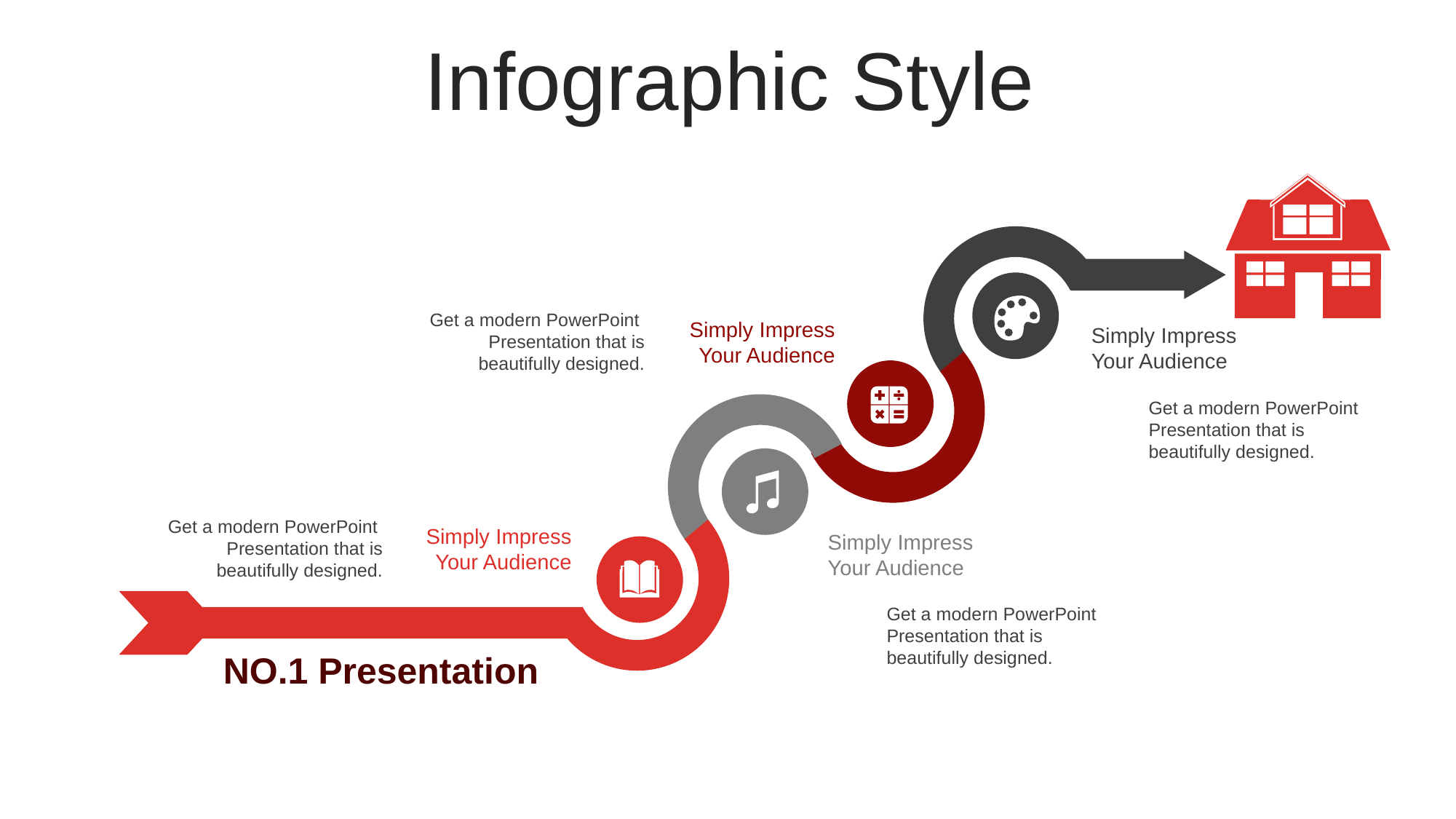

Infographic Style

Get a modern PowerPoint  Presentation that is beautifully designed.
Simply Impress
Your Audience
Simply Impress
Your Audience

Get a modern PowerPoint  Presentation that is beautifully designed.

Get a modern PowerPoint  Presentation that is beautifully designed.
Simply Impress
Your Audience
Simply Impress
Your Audience

Get a modern PowerPoint  Presentation that is beautifully designed.

NO.1 Presentation